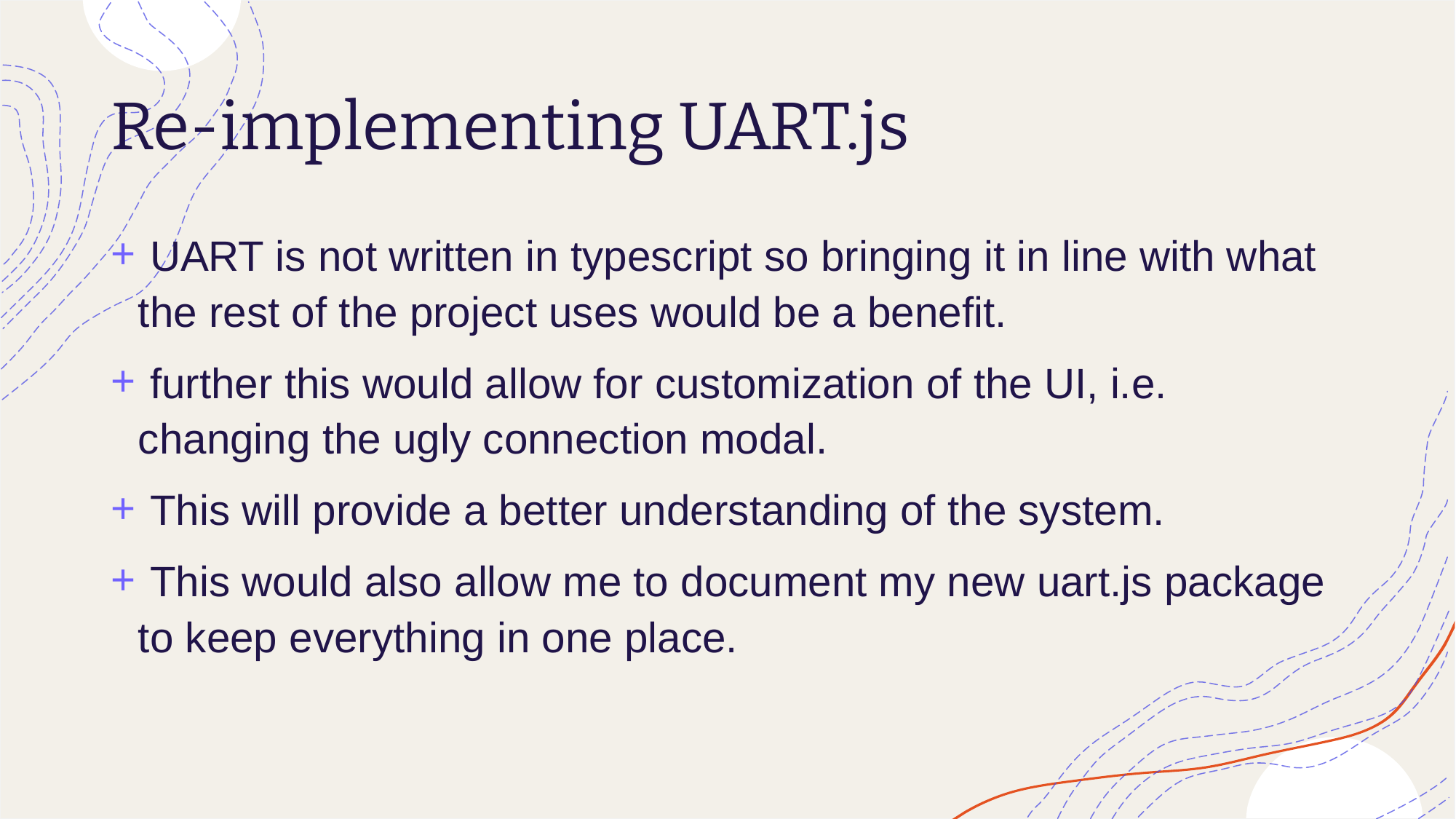

# Re-implementing UART.js
 UART is not written in typescript so bringing it in line with what the rest of the project uses would be a benefit.
 further this would allow for customization of the UI, i.e. changing the ugly connection modal.
 This will provide a better understanding of the system.
 This would also allow me to document my new uart.js package to keep everything in one place.